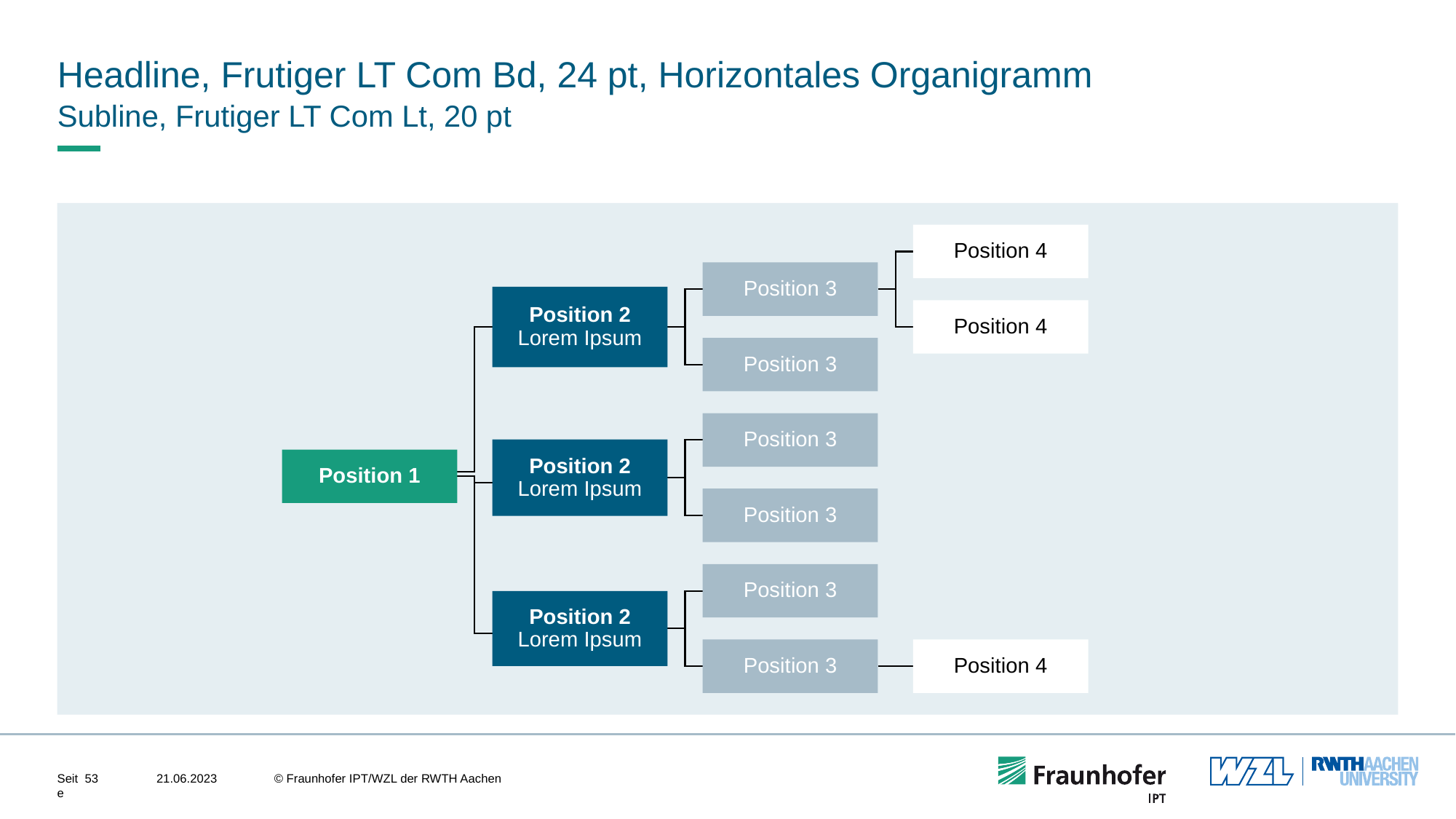

# Headline, Frutiger LT Com Bd, 24 pt, Horizontales Organigramm
Subline, Frutiger LT Com Lt, 20 pt

Position 1
Position 2
Lorem Ipsum
Position 3
Position 4
Position 4
Position 3
Position 2
Lorem Ipsum
Position 3
Position 3
Position 2
Lorem Ipsum
Position 3
Position 3
Position 4
53
21.06.2023
© Fraunhofer IPT/WZL der RWTH Aachen